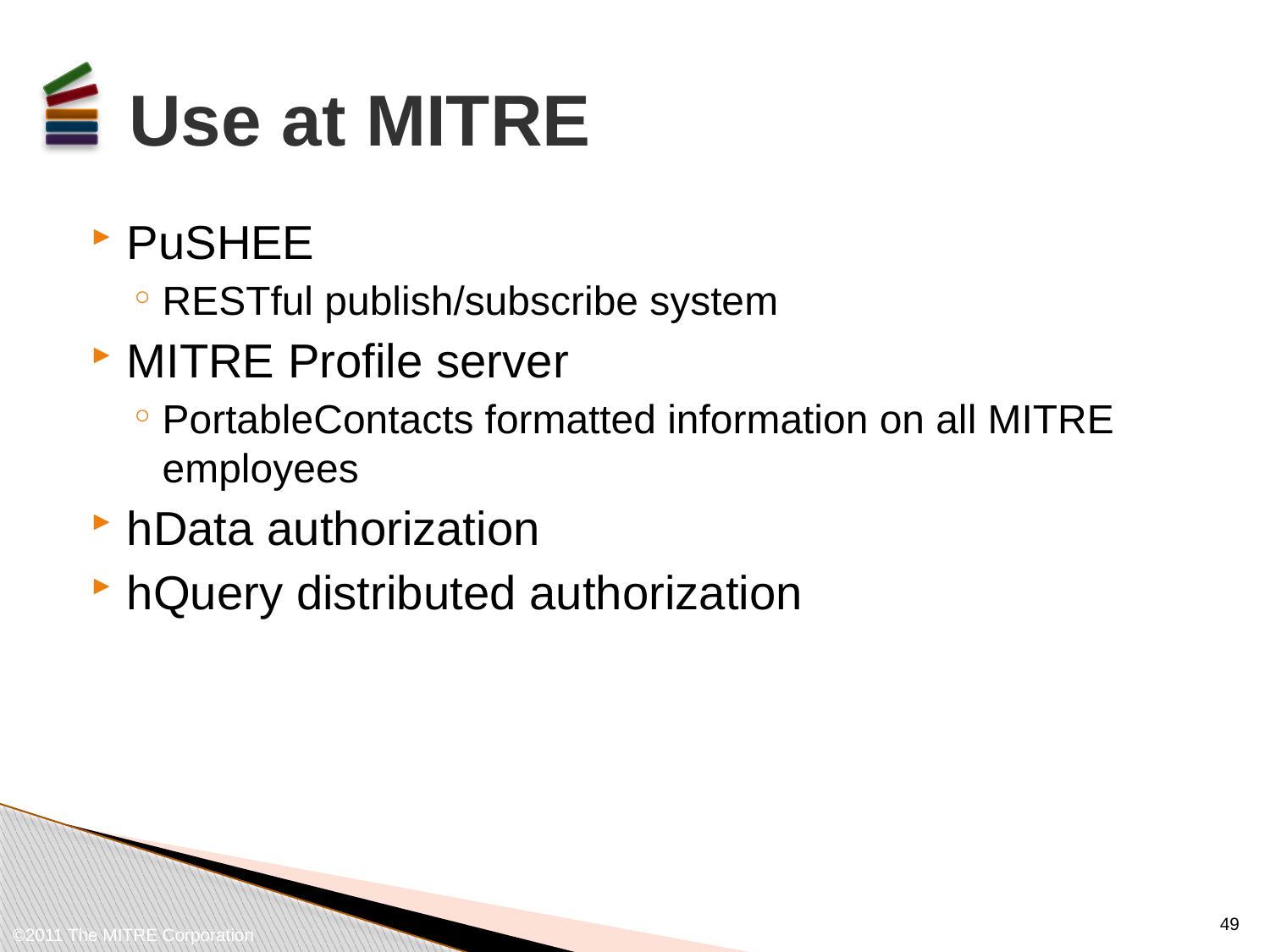

# Use at MITRE
PuSHEE
RESTful publish/subscribe system
MITRE Profile server
PortableContacts formatted information on all MITRE employees
hData authorization
hQuery distributed authorization

49